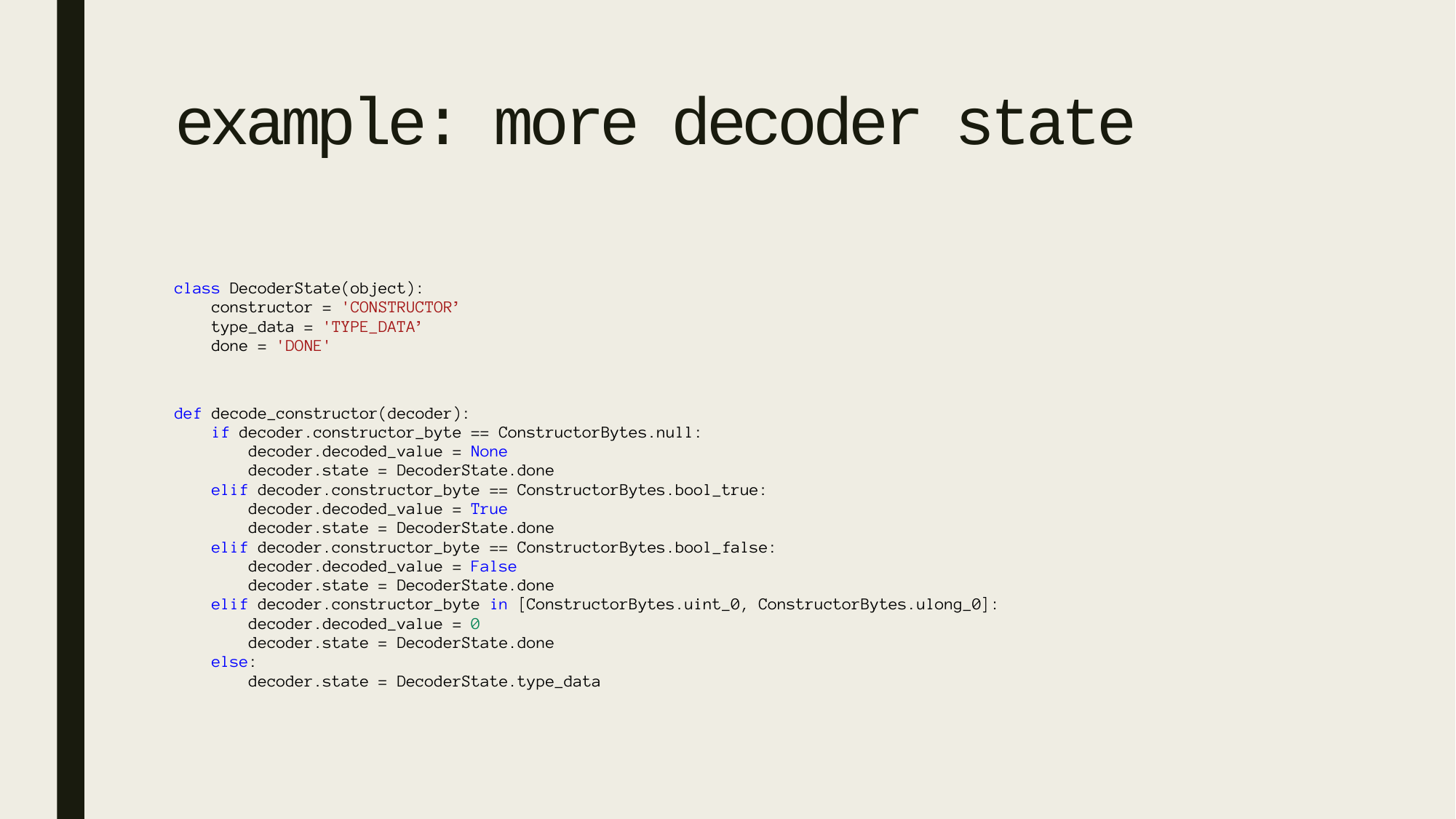

# example: more decoder state
class DecoderState(object):
    constructor = 'CONSTRUCTOR’
    type_data = 'TYPE_DATA’
    done = 'DONE'
def decode_constructor(decoder):
    if decoder.constructor_byte == ConstructorBytes.null:
        decoder.decoded_value = None
        decoder.state = DecoderState.done
    elif decoder.constructor_byte == ConstructorBytes.bool_true:
        decoder.decoded_value = True
        decoder.state = DecoderState.done
    elif decoder.constructor_byte == ConstructorBytes.bool_false:
        decoder.decoded_value = False
        decoder.state = DecoderState.done
    elif decoder.constructor_byte in [ConstructorBytes.uint_0, ConstructorBytes.ulong_0]:
        decoder.decoded_value = 0
        decoder.state = DecoderState.done
    else:
        decoder.state = DecoderState.type_data